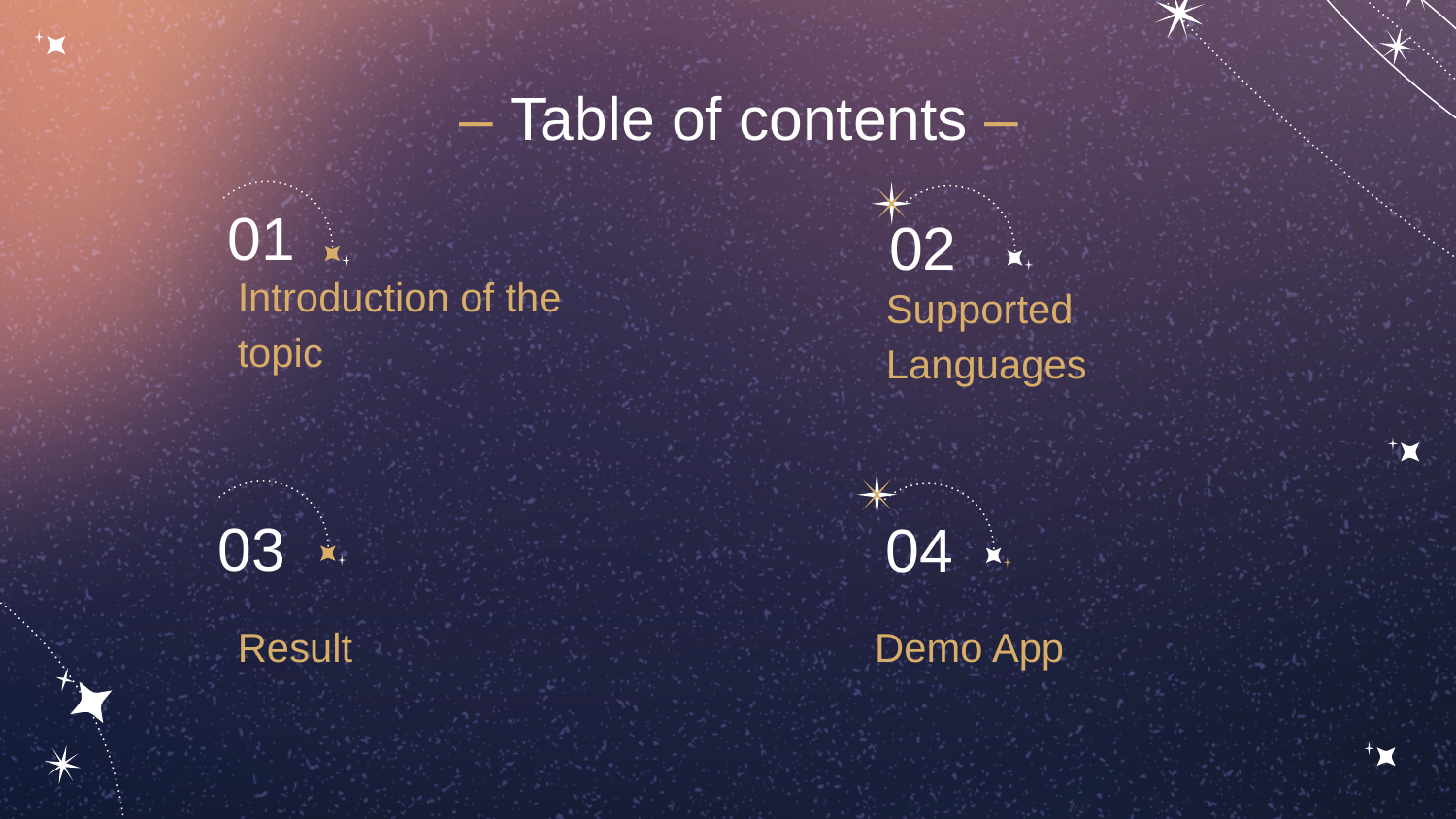

# – Table of contents –

01
02
Introduction of the topic
Supported Languages

03
04
Result
Demo App